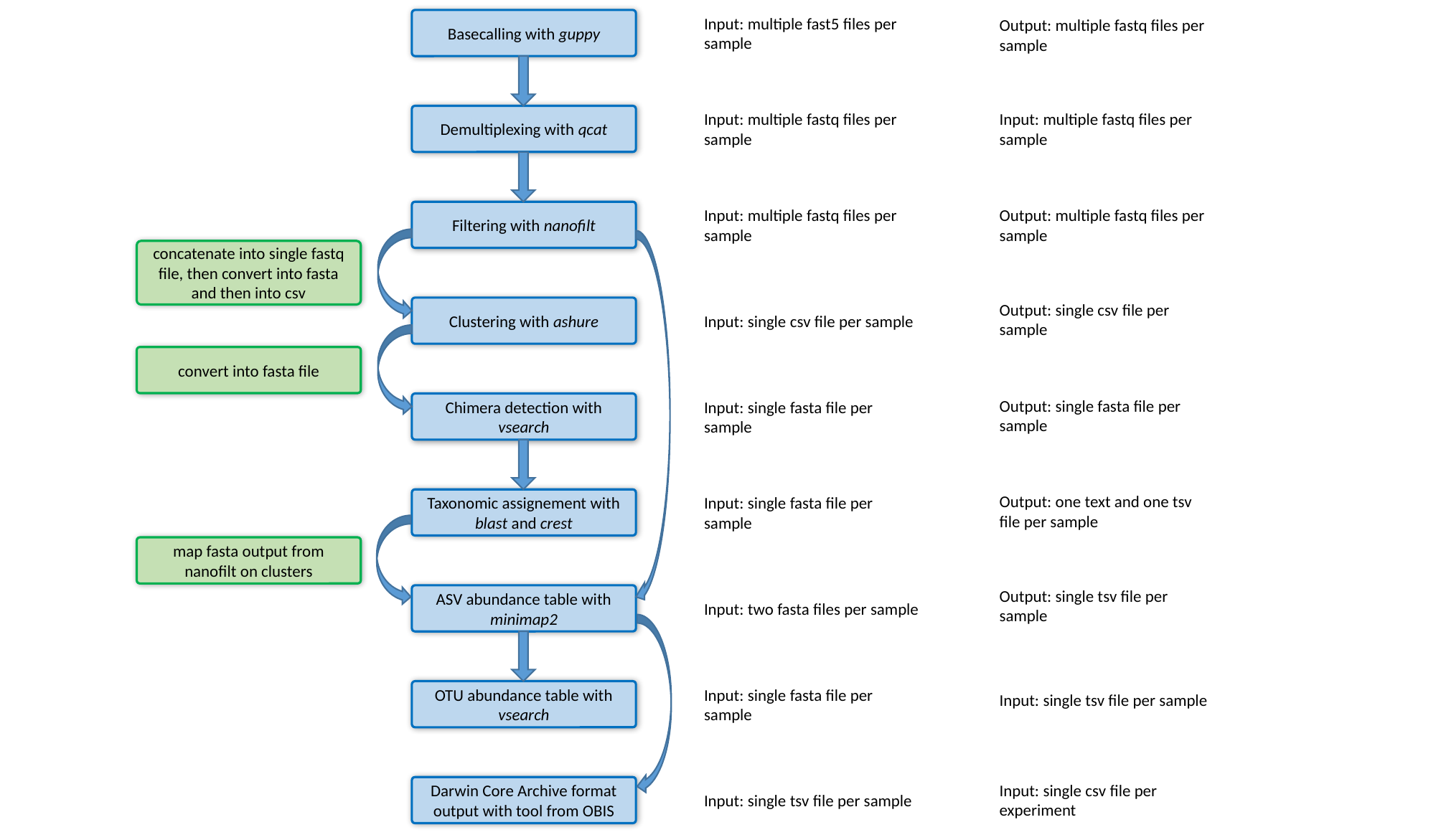

Basecalling with guppy
Input: multiple fast5 files per sample
Output: multiple fastq files per sample

Input: multiple fastq files per sample
Demultiplexing with qcat
Input: multiple fastq files per sample

Filtering with nanofilt
Input: multiple fastq files per sample
Output: multiple fastq files per sample

concatenate into single fastq file, then convert into fasta and then into csv
Output: single csv file per sample
Input: single csv file per sample
Clustering with ashure

convert into fasta file
Output: single fasta file per sample
Input: single fasta file per sample
Chimera detection with vsearch

Output: one text and one tsv file per sample
Input: single fasta file per sample
Taxonomic assignement with blast and crest

map fasta output from nanofilt on clusters
Output: single tsv file per sample
ASV abundance table with minimap2
Input: two fasta files per sample

Input: single tsv file per sample
OTU abundance table with vsearch
Input: single fasta file per sample
Input: single csv file per experiment
Darwin Core Archive format output with tool from OBIS
Input: single tsv file per sample